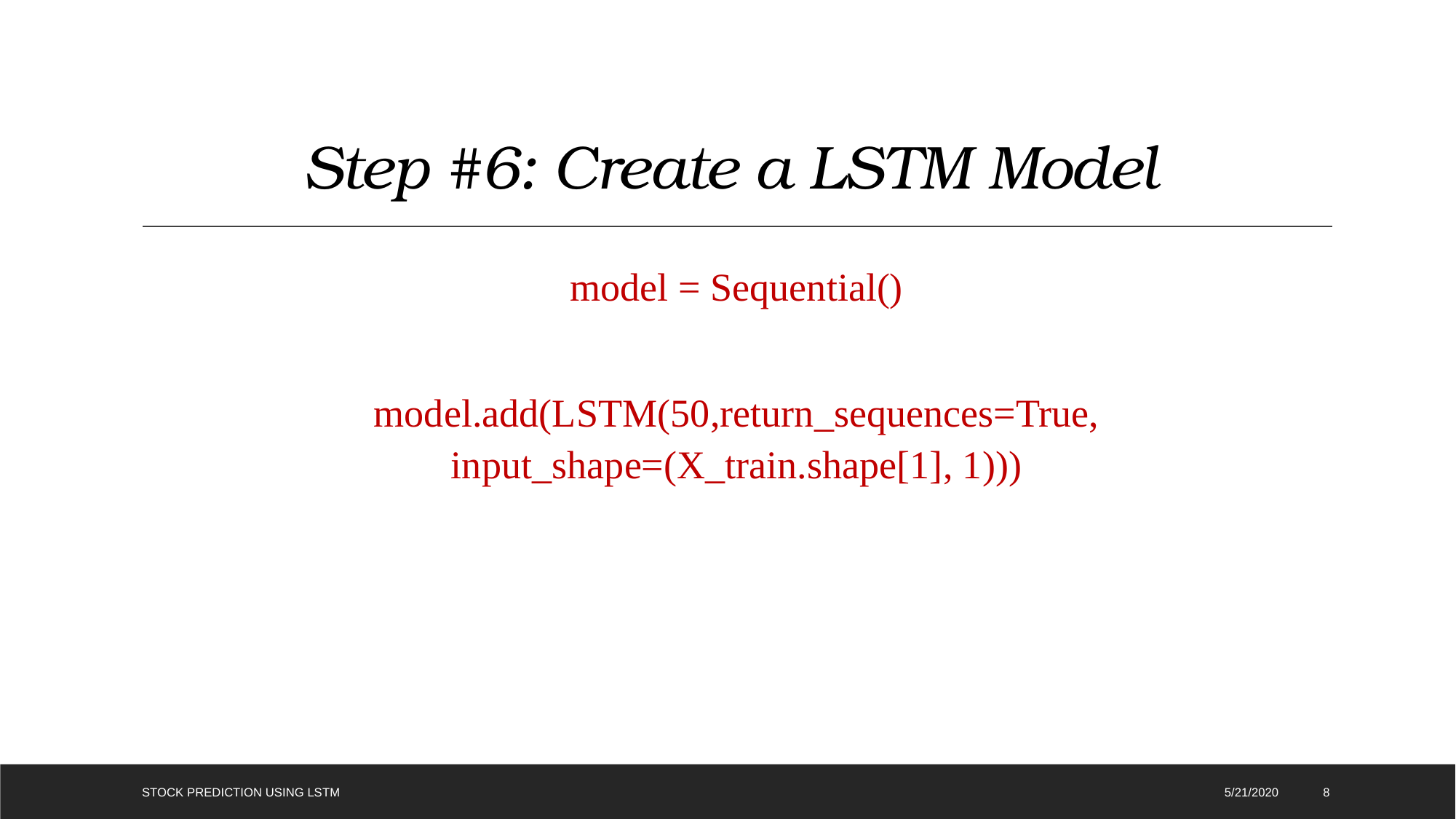

# Step #6: Create a LSTM Model
model = Sequential()
model.add(LSTM(50,return_sequences=True, input_shape=(X_train.shape[1], 1)))

Stock Prediction using LSTM
5/21/2020
8